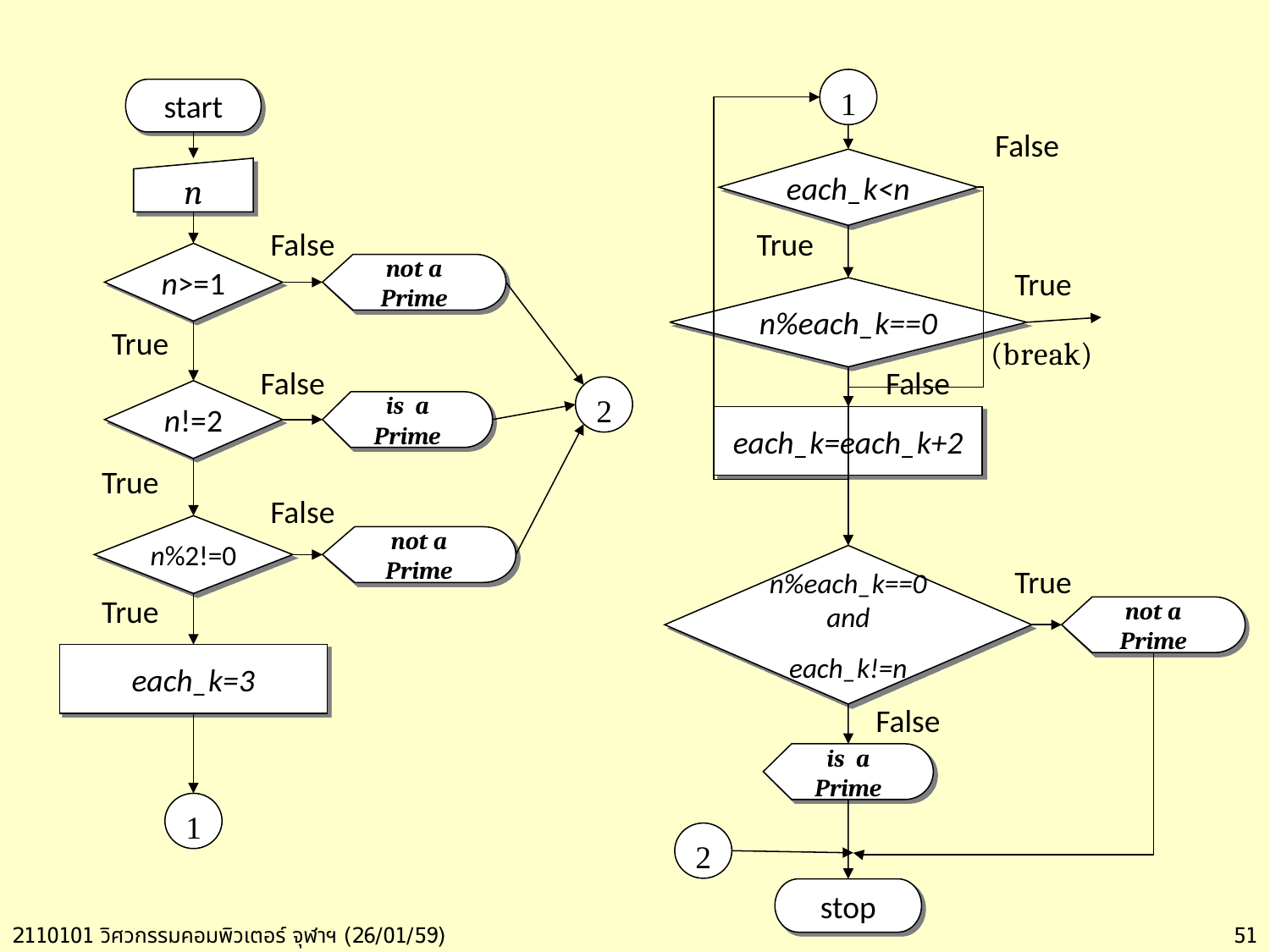

1
start
False
each_k<n
n
False
True
n>=1
not a Prime
True
n%each_k==0
True
(break)
False
False
2
n!=2
is  a Prime
each_k=each_k+2
True
False
n%2!=0
not a Prime
n%each_k==0 and
each_k!=n
True
True
not a Prime
each_k=3
False
is  a Prime
1
2
stop